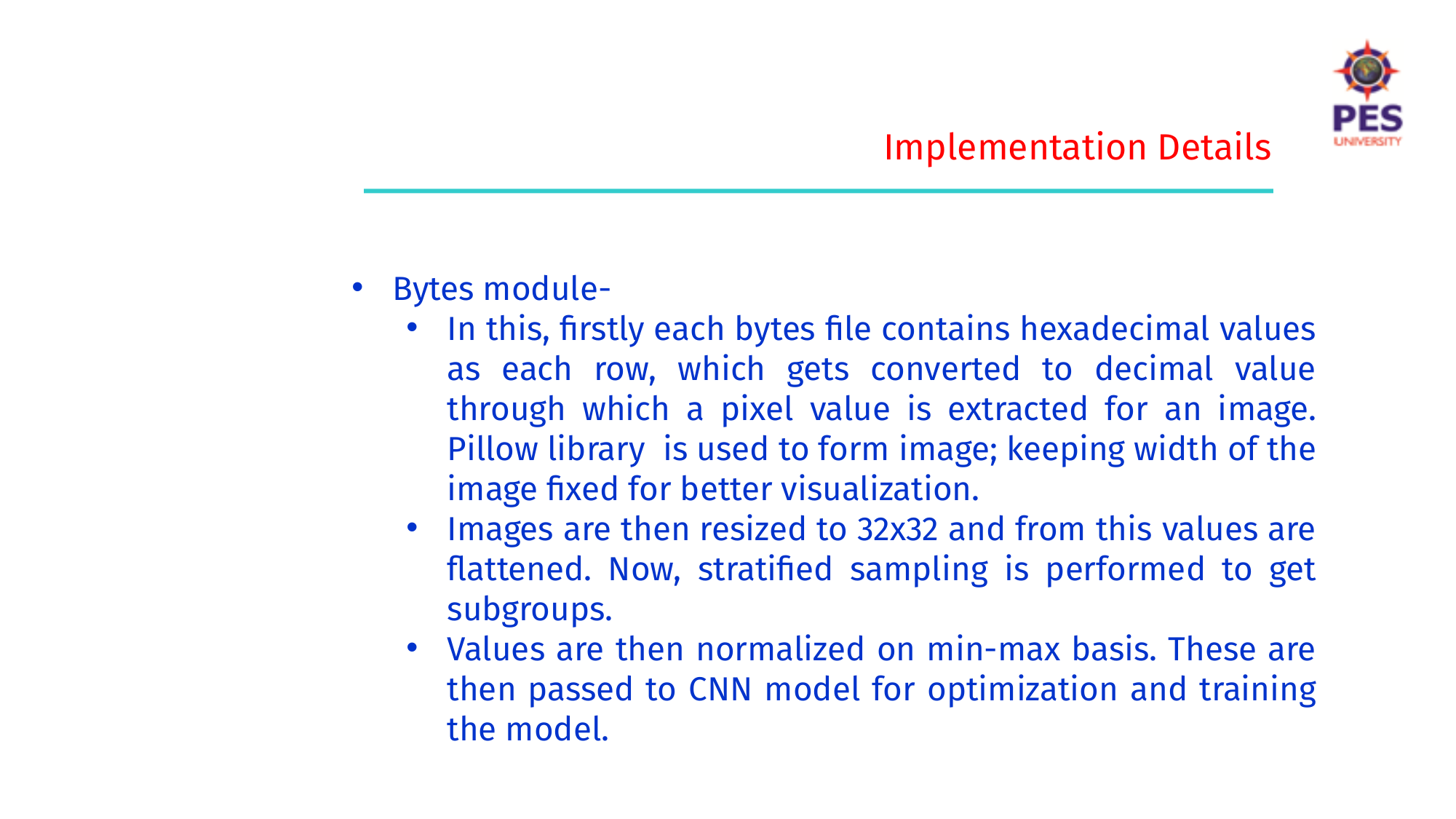

Implementation Details

Bytes module-
In this, firstly each bytes file contains hexadecimal values as each row, which gets converted to decimal value through which a pixel value is extracted for an image. Pillow library  is used to form image; keeping width of the image fixed for better visualization.
Images are then resized to 32x32 and from this values are flattened. Now, stratified sampling is performed to get subgroups.
Values are then normalized on min-max basis. These are then passed to CNN model for optimization and training the model.